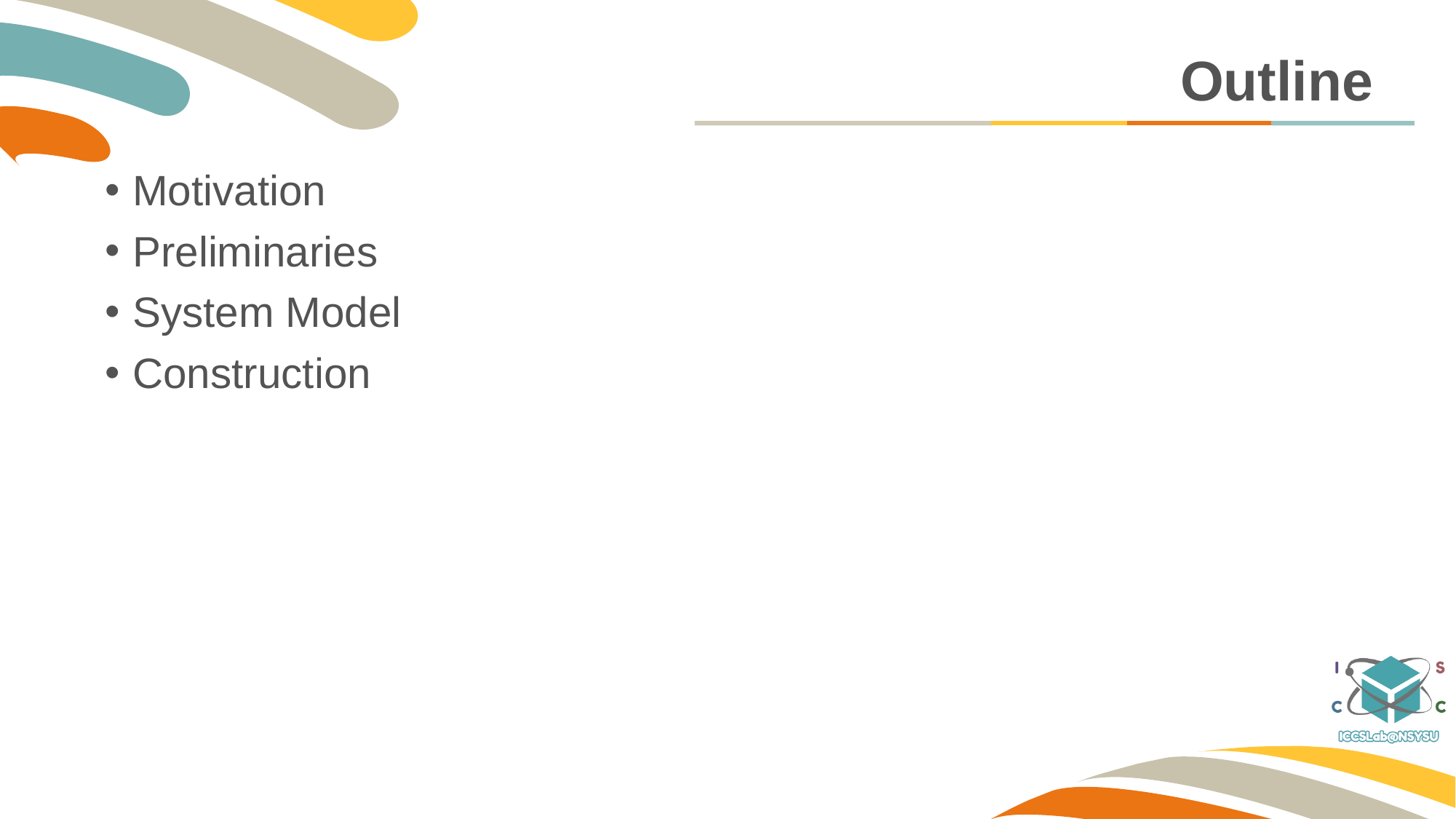

# Outline
Motivation
Preliminaries
System Model
Construction